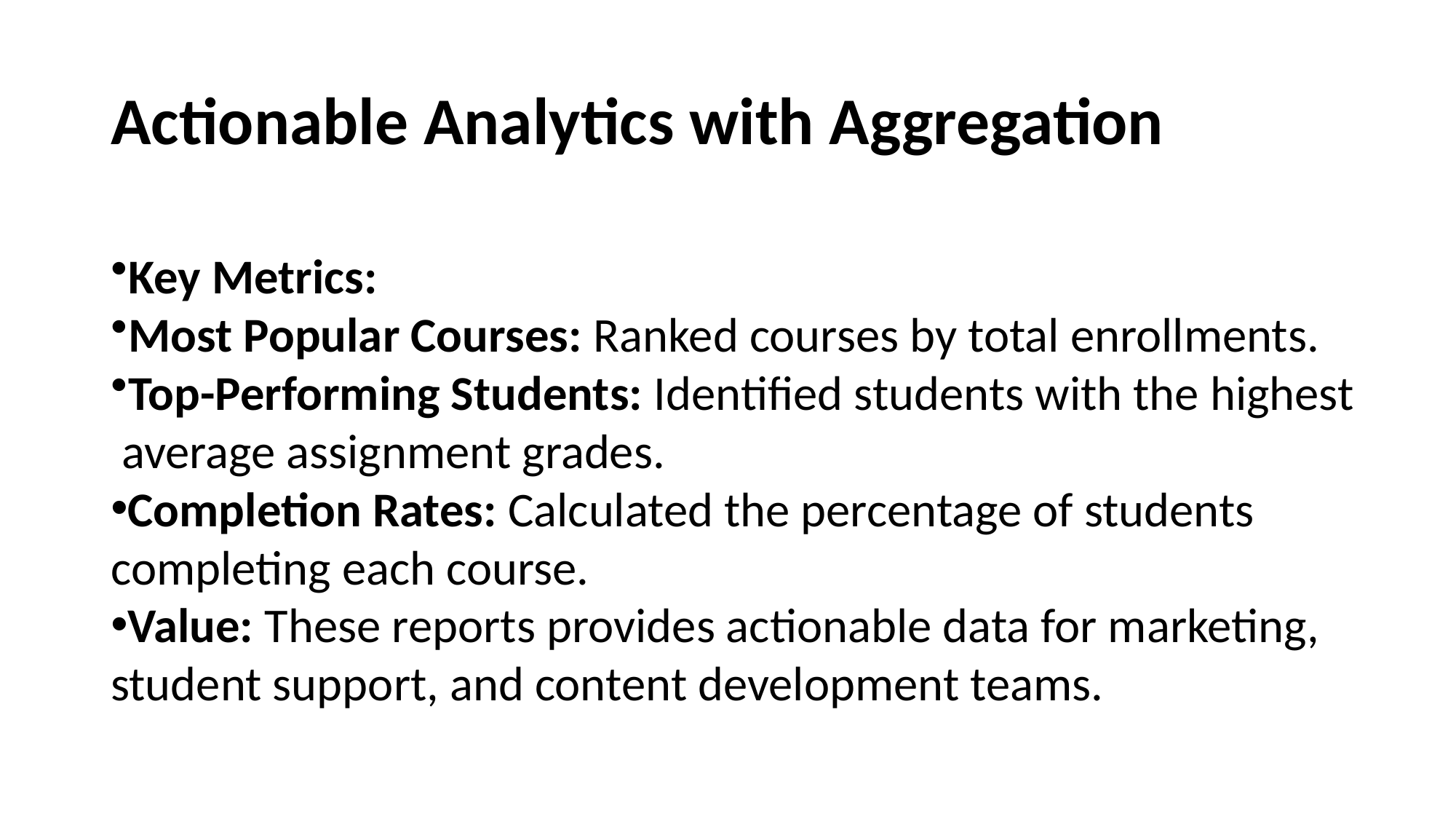

# Actionable Analytics with Aggregation
Key Metrics:
Most Popular Courses: Ranked courses by total enrollments.
Top-Performing Students: Identified students with the highest
 average assignment grades.
Completion Rates: Calculated the percentage of students
completing each course.
Value: These reports provides actionable data for marketing,
student support, and content development teams.